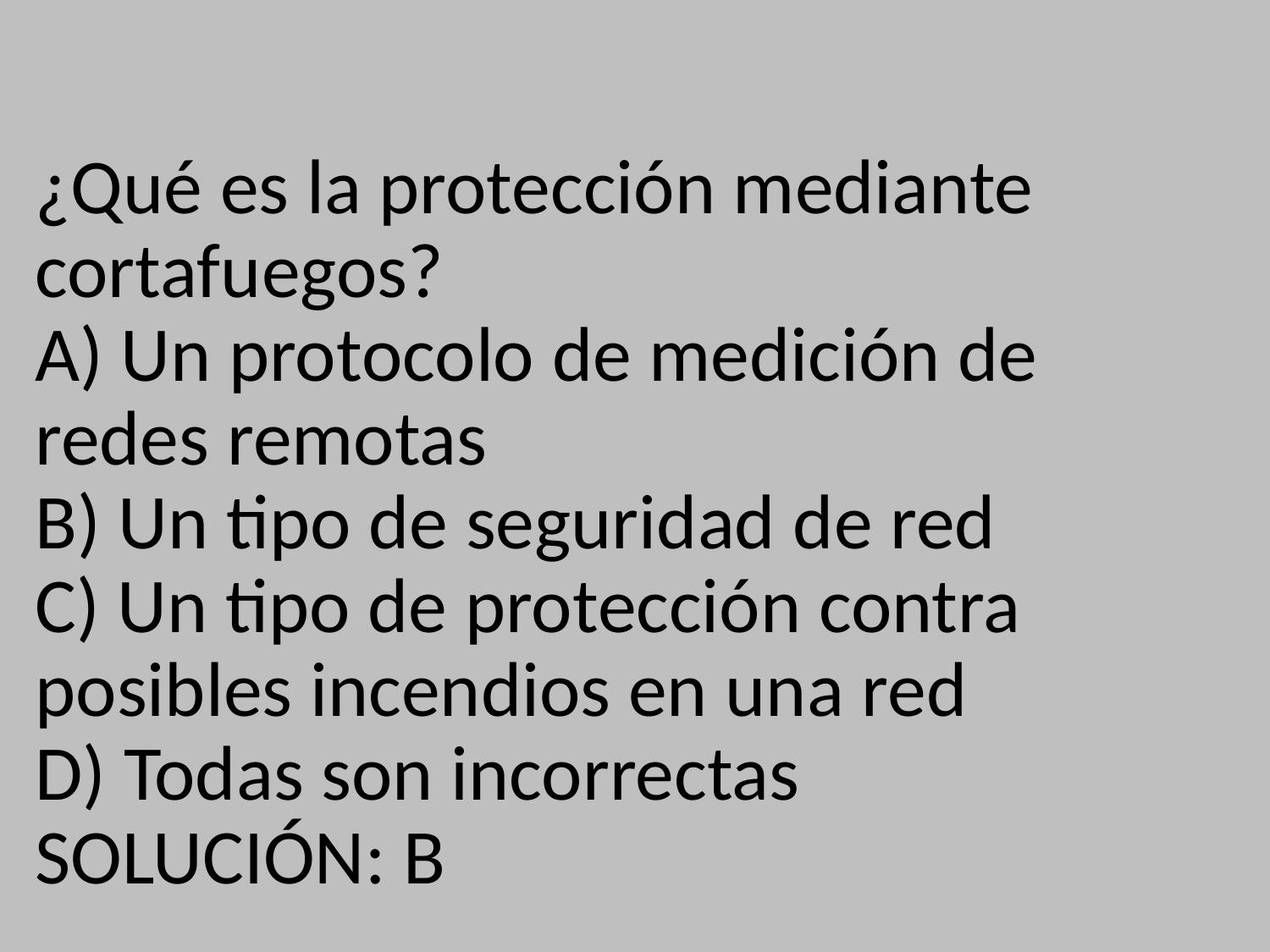

# ¿Qué es la protección mediante cortafuegos? A) Un protocolo de medición de redes remotas B) Un tipo de seguridad de red C) Un tipo de protección contra posibles incendios en una red D) Todas son incorrectas SOLUCIÓN: B